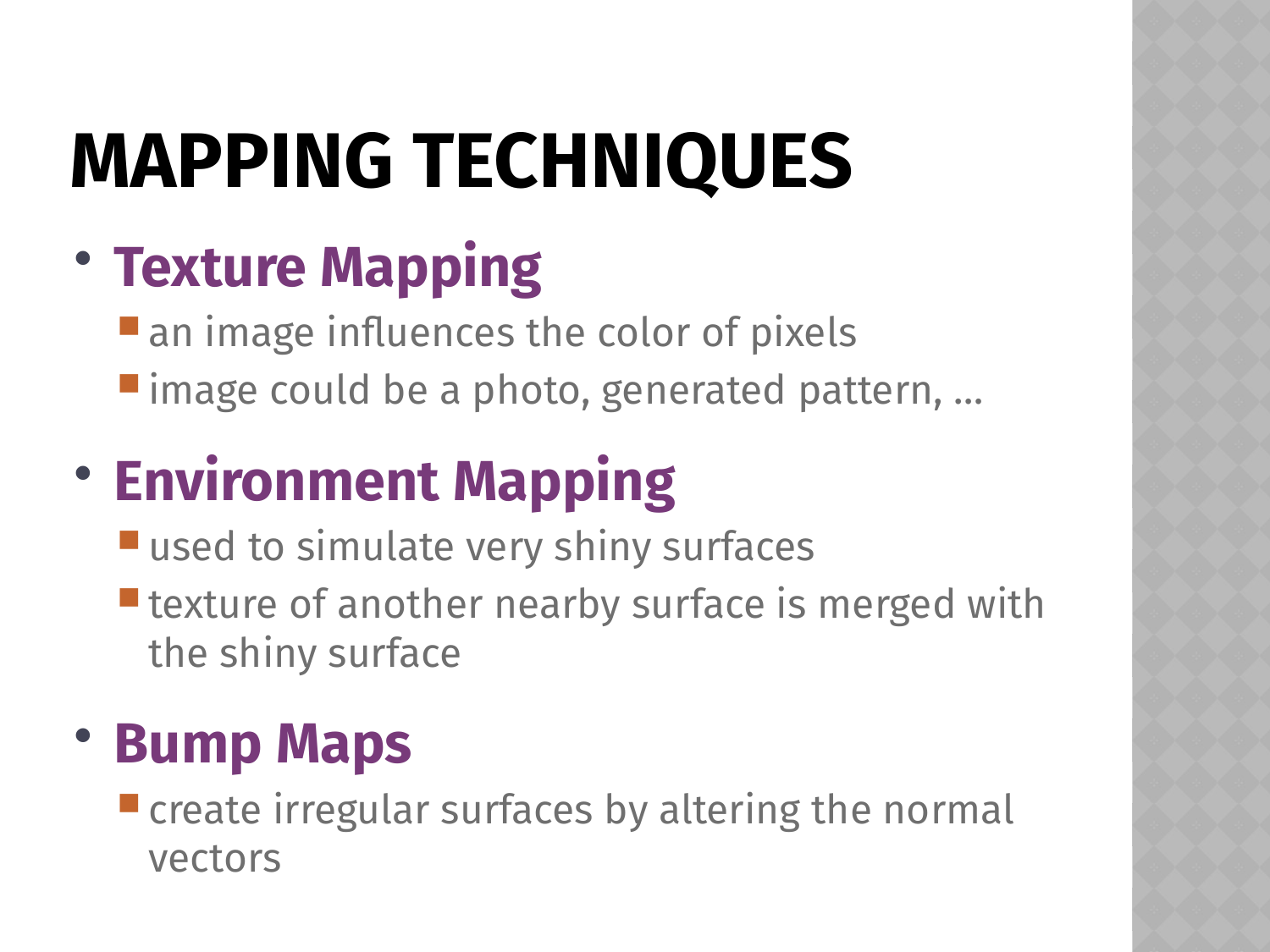

# Mapping techniques
Texture Mapping
an image influences the color of pixels
image could be a photo, generated pattern, …
Environment Mapping
used to simulate very shiny surfaces
texture of another nearby surface is merged with the shiny surface
Bump Maps
create irregular surfaces by altering the normal vectors